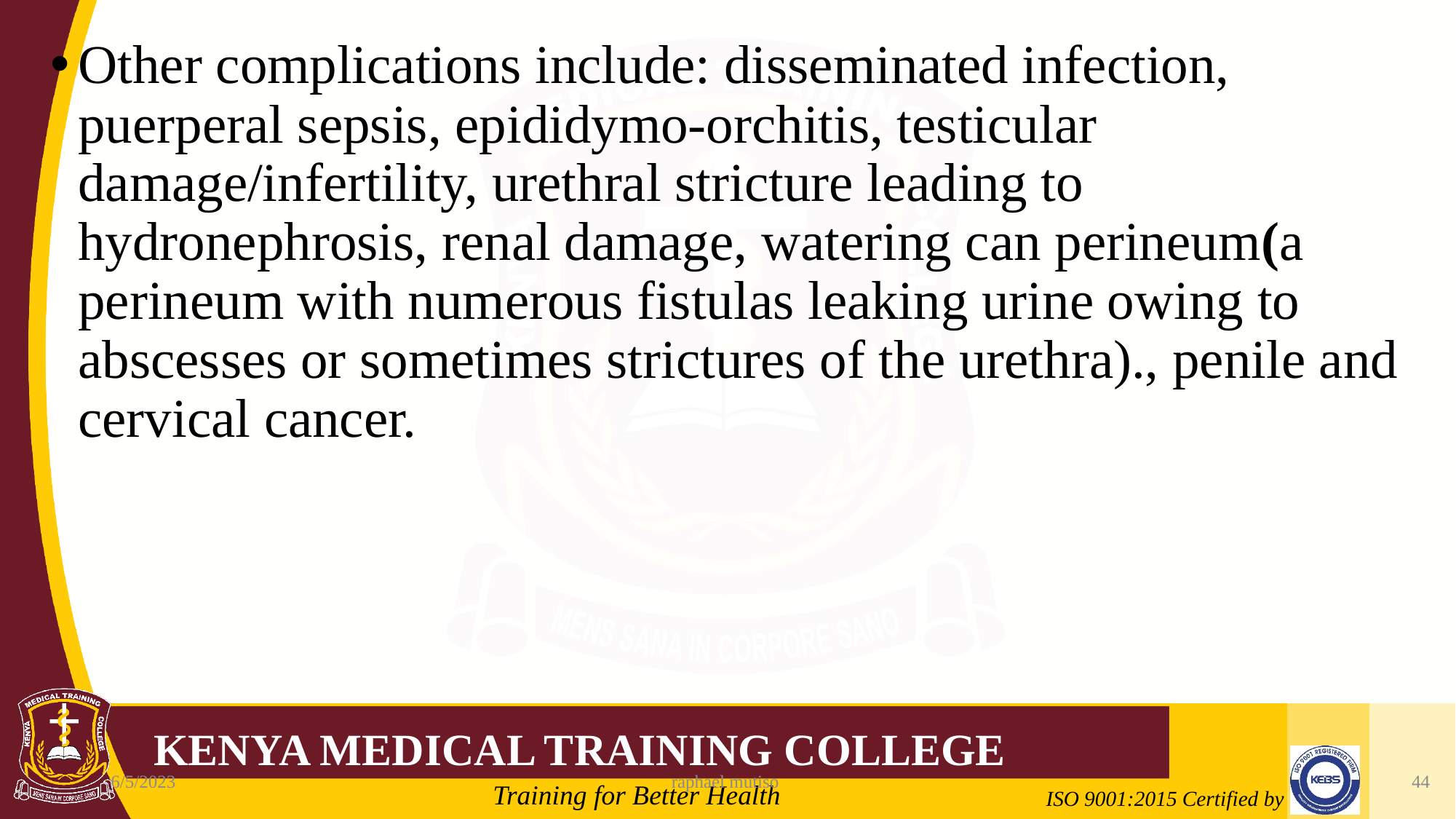

Other complications include: disseminated infection, puerperal sepsis, epididymo-orchitis, testicular damage/infertility, urethral stricture leading to hydronephrosis, renal damage, watering can perineum(a perineum with numerous fistulas leaking urine owing to abscesses or sometimes strictures of the urethra)., penile and cervical cancer.
6/5/2023
raphael mutiso
44